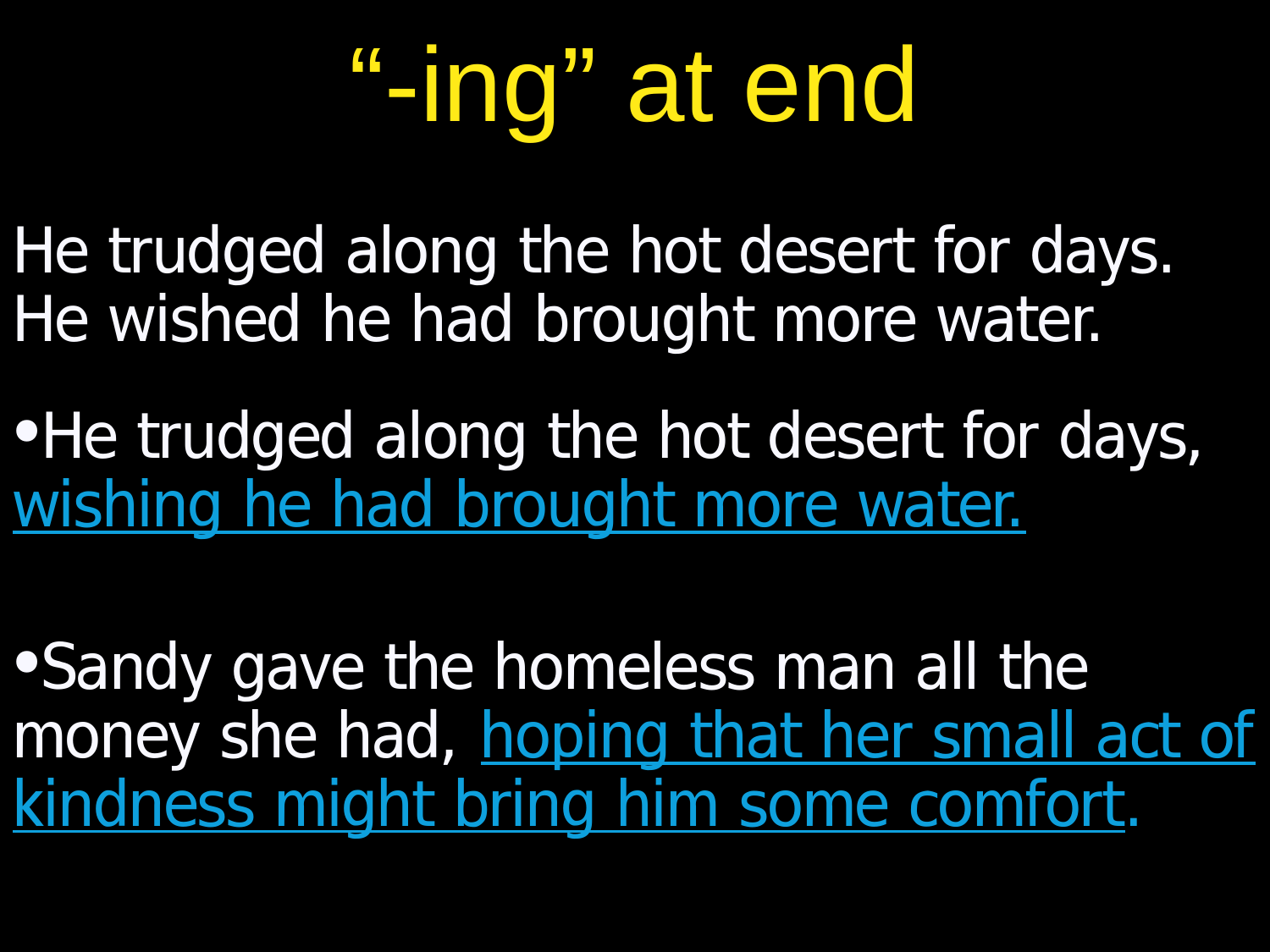

# “-ing” at end
He trudged along the hot desert for days. He wished he had brought more water.

He trudged along the hot desert for days, wishing he had brought more water.

Sandy gave the homeless man all the money she had, hoping that her small act of kindness might bring him some comfort.